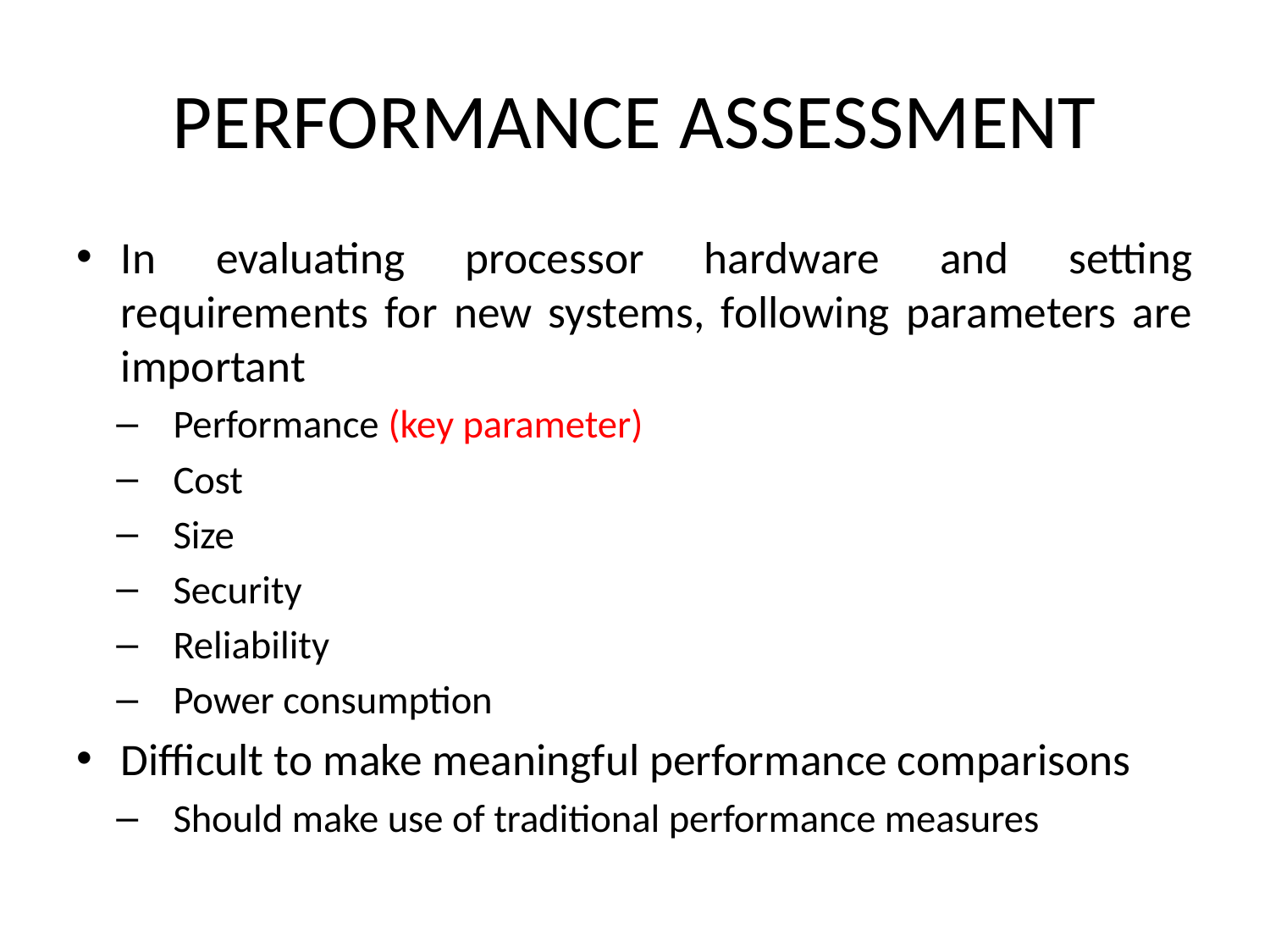

# PERFORMANCE ASSESSMENT
In evaluating processor hardware and setting requirements for new systems, following parameters are important
Performance (key parameter)
Cost
Size
Security
Reliability
Power consumption
Difficult to make meaningful performance comparisons
Should make use of traditional performance measures